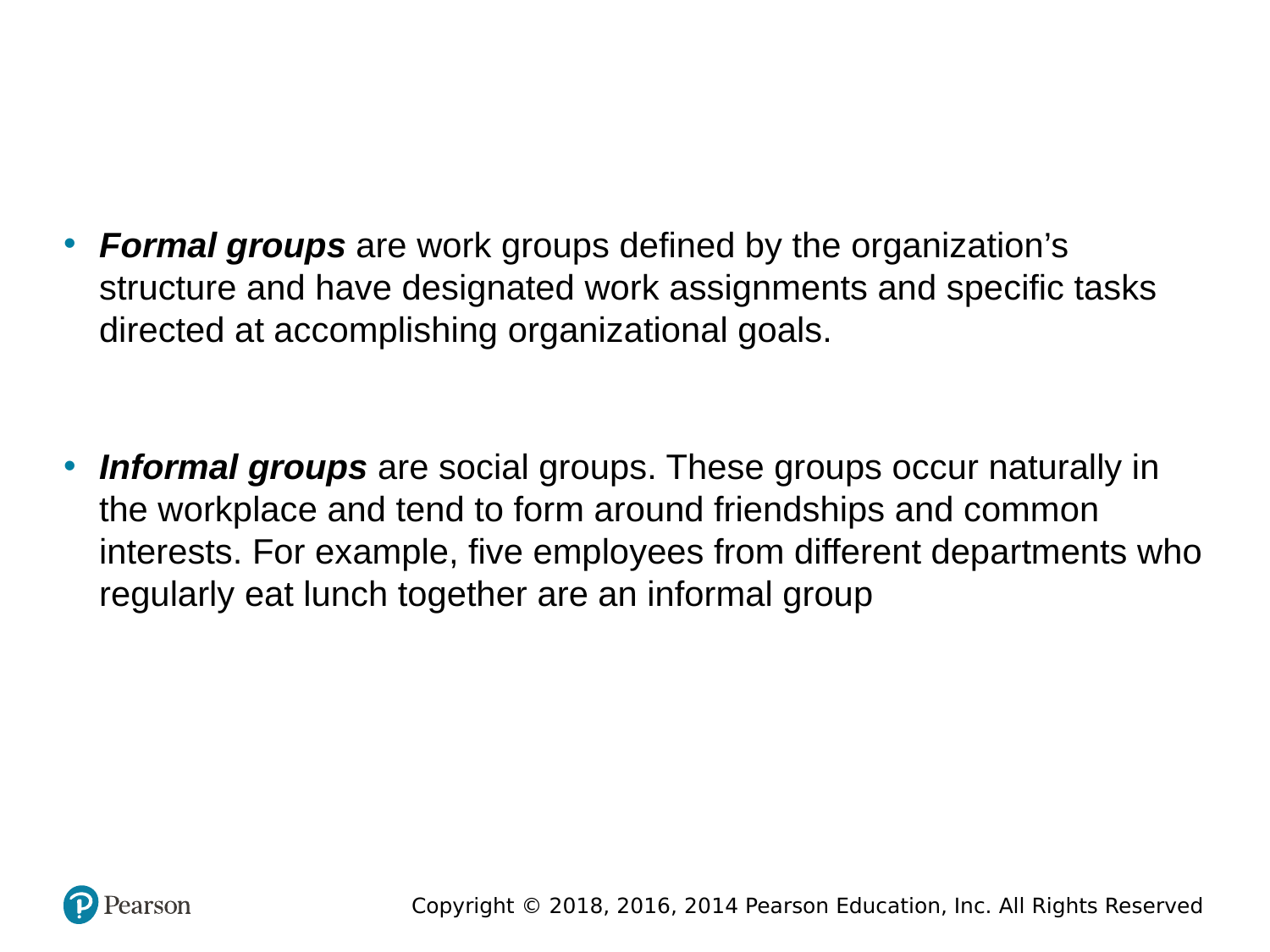

#
Formal groups are work groups defined by the organization’s structure and have designated work assignments and specific tasks directed at accomplishing organizational goals.

Informal groups are social groups. These groups occur naturally in the workplace and tend to form around friendships and common interests. For example, five employees from different departments who regularly eat lunch together are an informal group